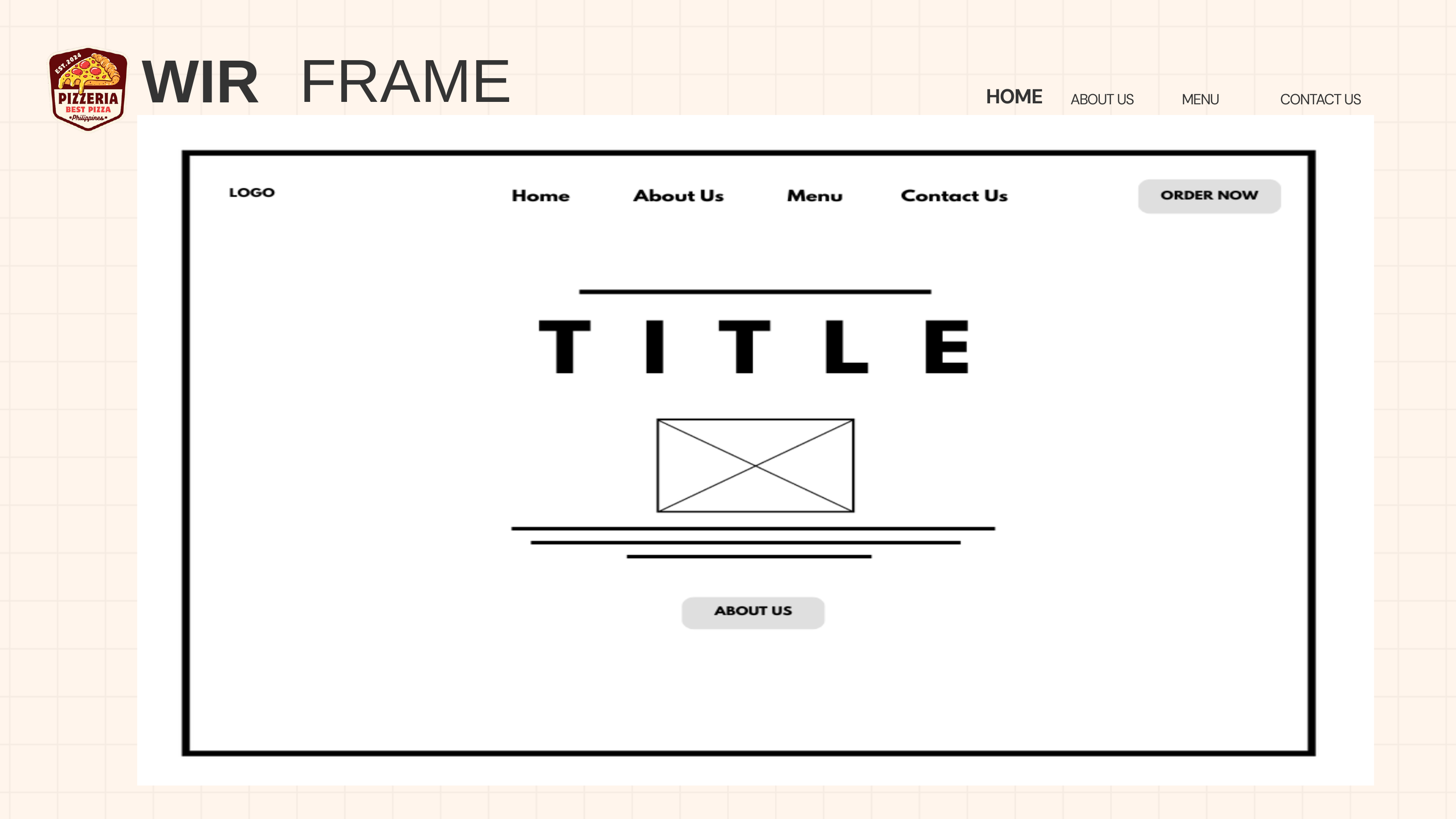

FRAMES
WIRE

HOME
ABOUT US
MENU
CONTACT US

Page 04